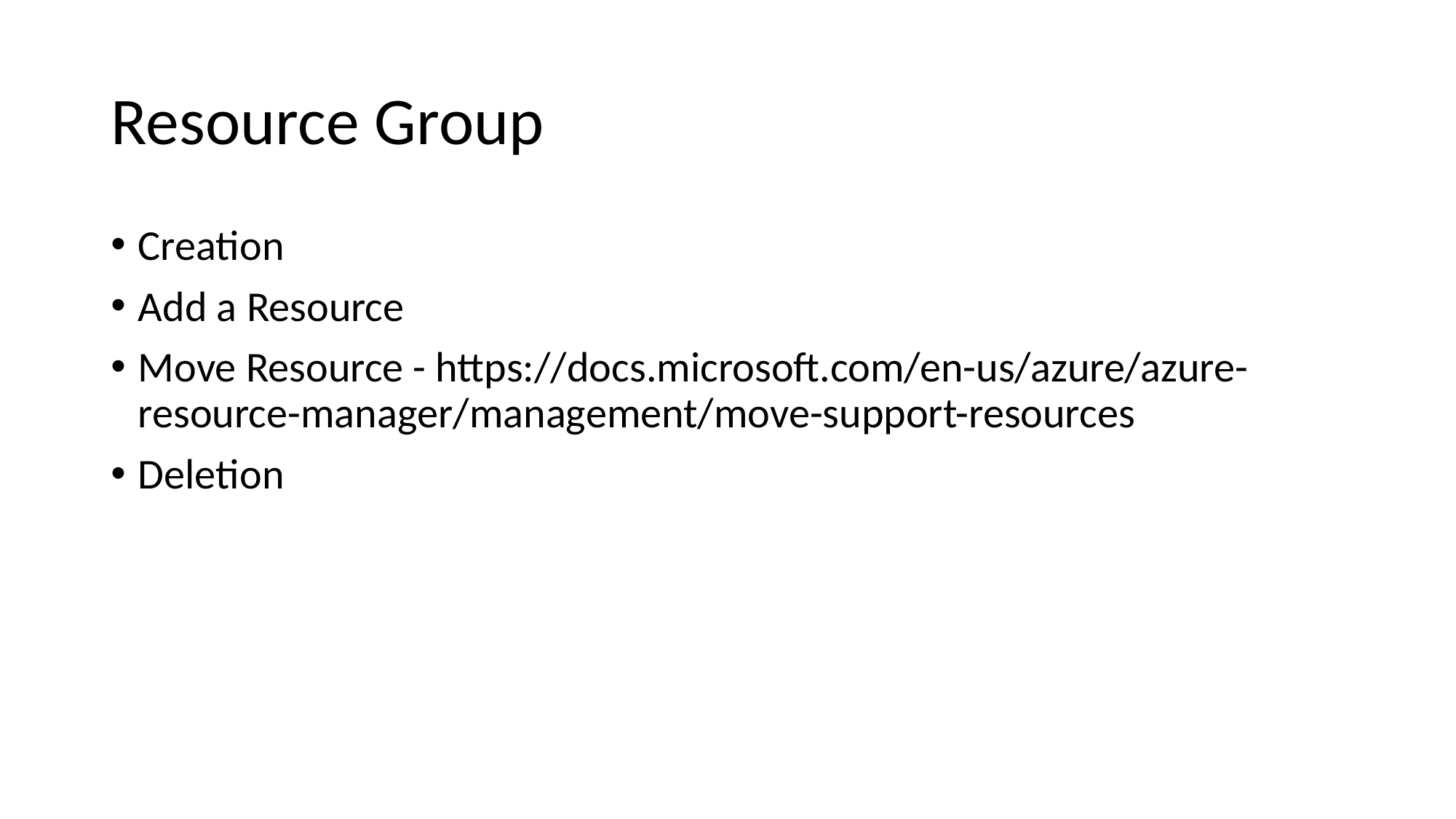

# Resource Group
Creation
Add a Resource
Move Resource - https://docs.microsoft.com/en-us/azure/azure-resource-manager/management/move-support-resources
Deletion